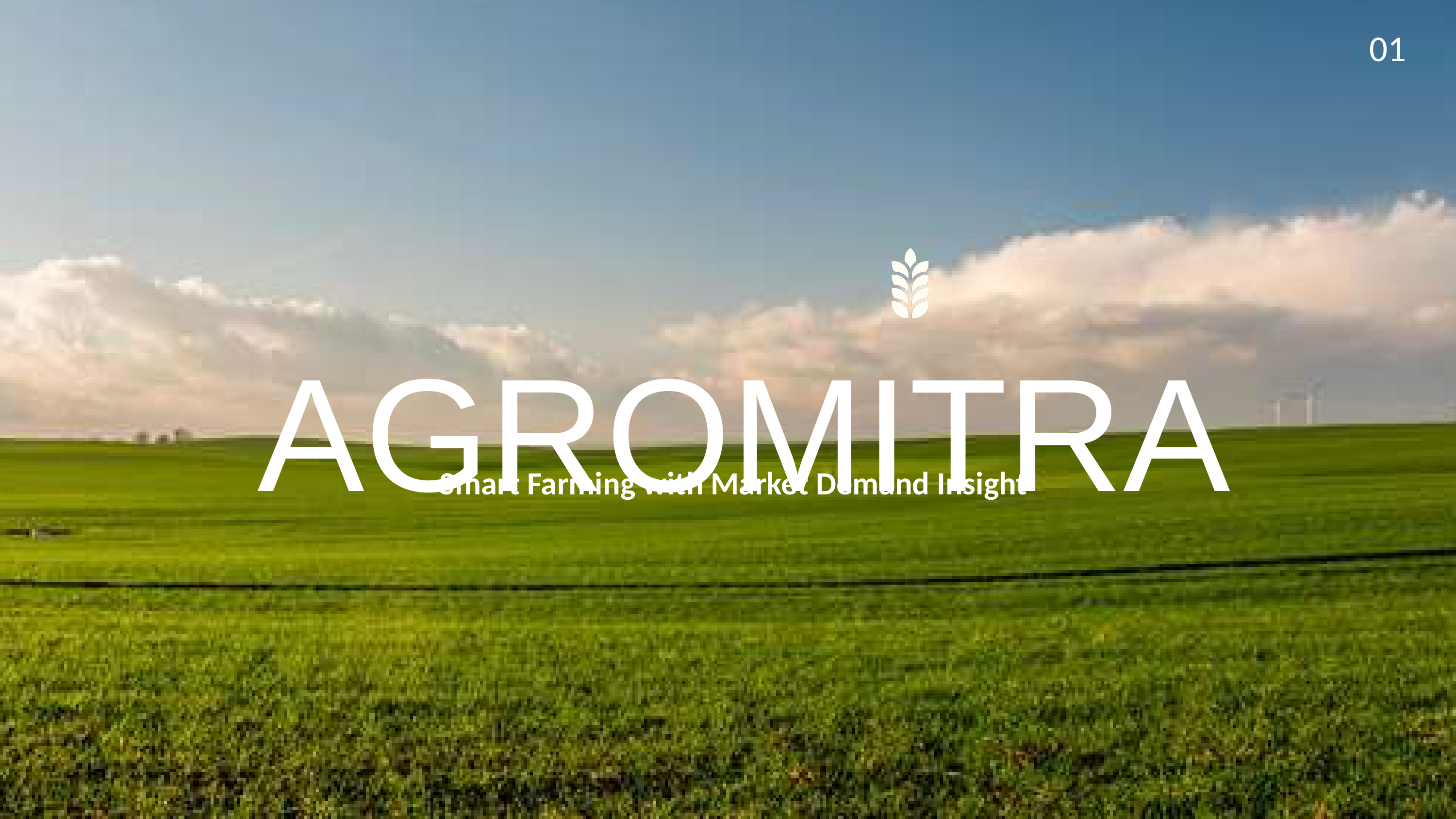

01

AGROMITRA
	Smart Farming with Market Demand Insight
1